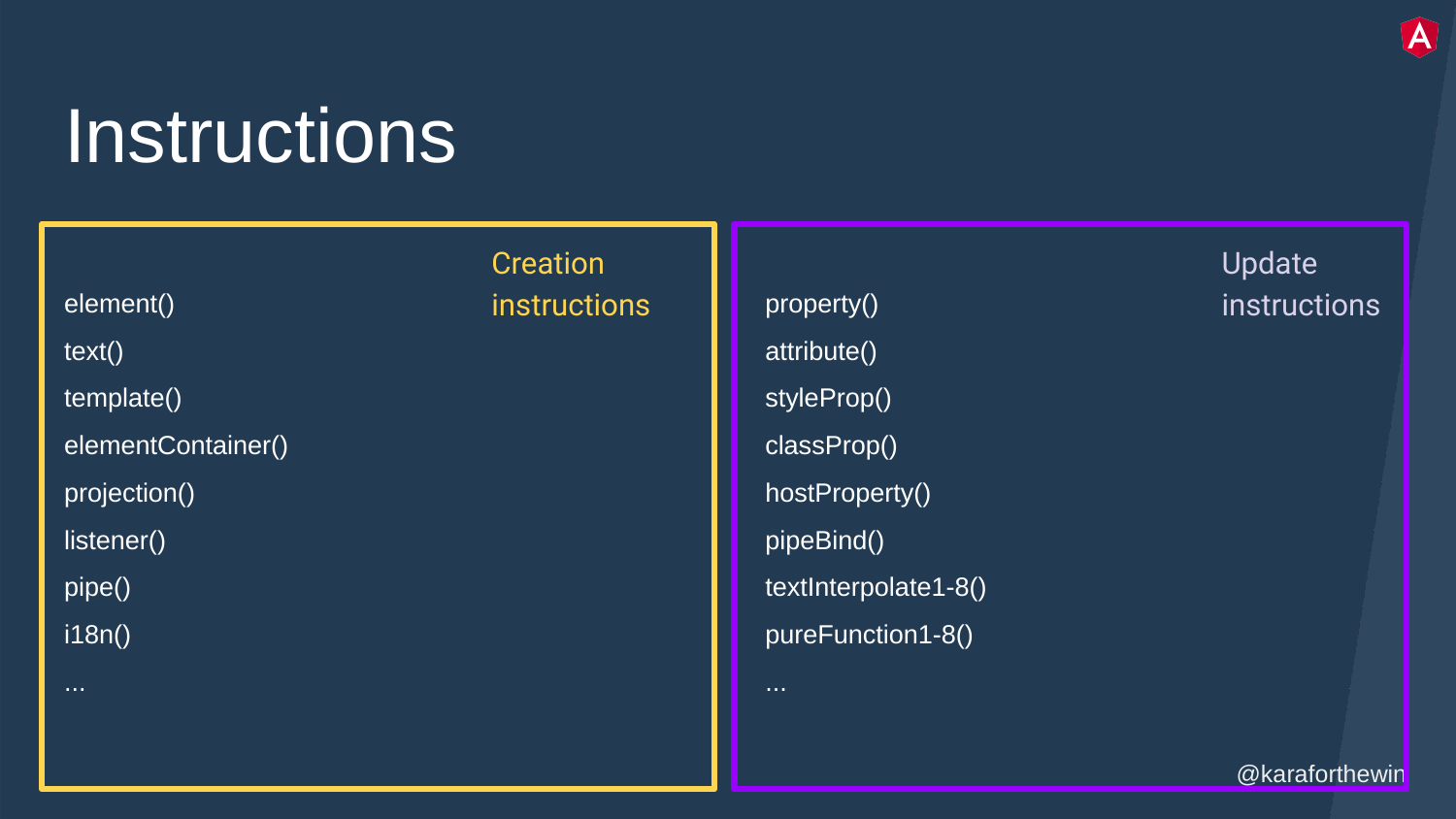

# Instructions

Creation instructions

Update instructions
element()
text()
template()
elementContainer()
projection()
listener()
pipe()
i18n()
...

property()
attribute()
styleProp()
classProp()
hostProperty()
pipeBind()
textInterpolate1-8()
pureFunction1-8()
...